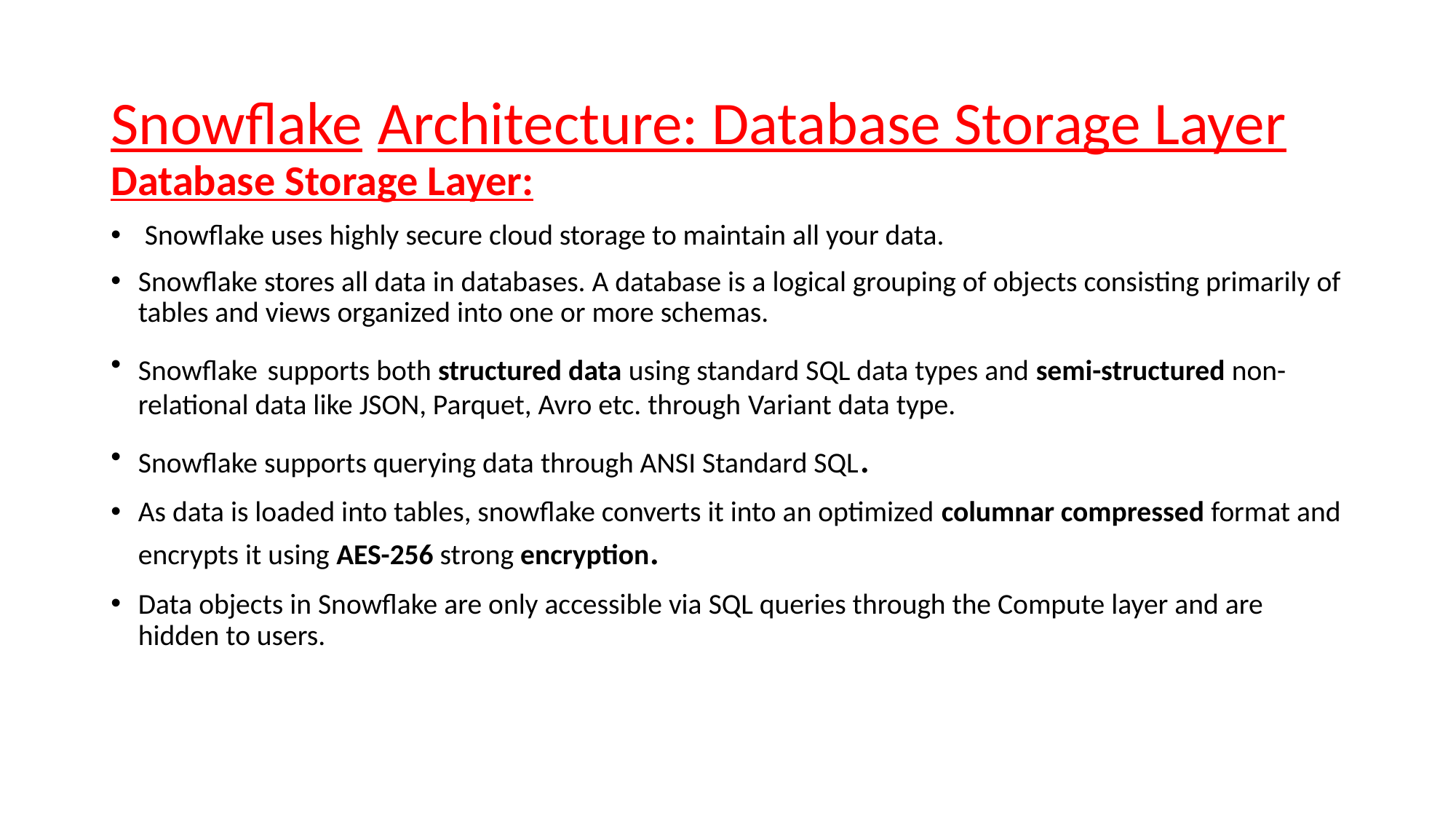

# Snowflake Architecture: Database Storage Layer
Database Storage Layer:
 Snowflake uses highly secure cloud storage to maintain all your data.
Snowflake stores all data in databases. A database is a logical grouping of objects consisting primarily of tables and views organized into one or more schemas.
Snowflake supports both structured data using standard SQL data types and semi-structured non-relational data like JSON, Parquet, Avro etc. through Variant data type.
Snowflake supports querying data through ANSI Standard SQL.
As data is loaded into tables, snowflake converts it into an optimized columnar compressed format and encrypts it using AES-256 strong encryption.
Data objects in Snowflake are only accessible via SQL queries through the Compute layer and are hidden to users.